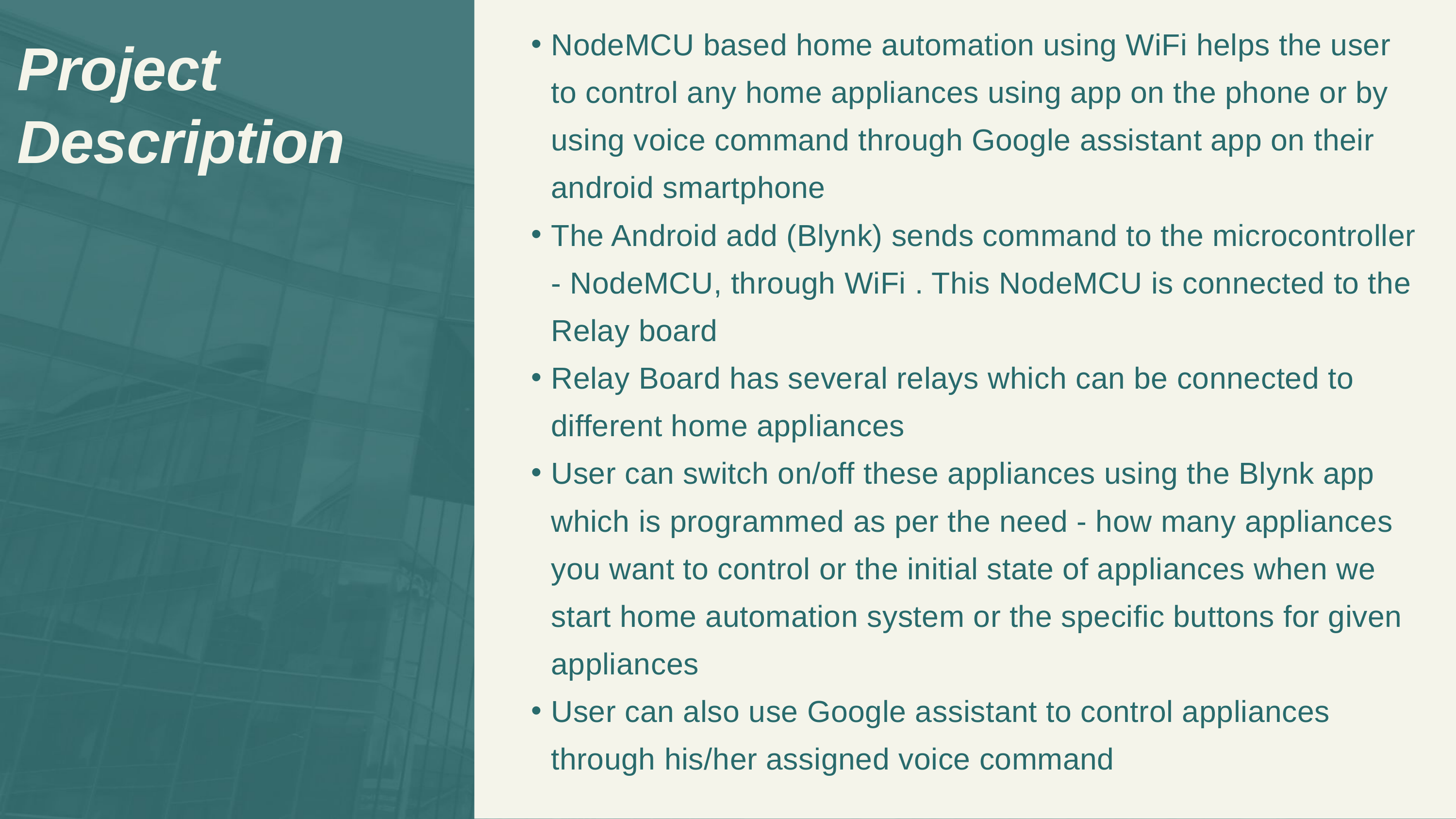

NodeMCU based home automation using WiFi helps the user to control any home appliances using app on the phone or by using voice command through Google assistant app on their android smartphone
The Android add (Blynk) sends command to the microcontroller - NodeMCU, through WiFi . This NodeMCU is connected to the Relay board
Relay Board has several relays which can be connected to different home appliances
User can switch on/off these appliances using the Blynk app which is programmed as per the need - how many appliances you want to control or the initial state of appliances when we start home automation system or the specific buttons for given appliances
User can also use Google assistant to control appliances through his/her assigned voice command
Project Description